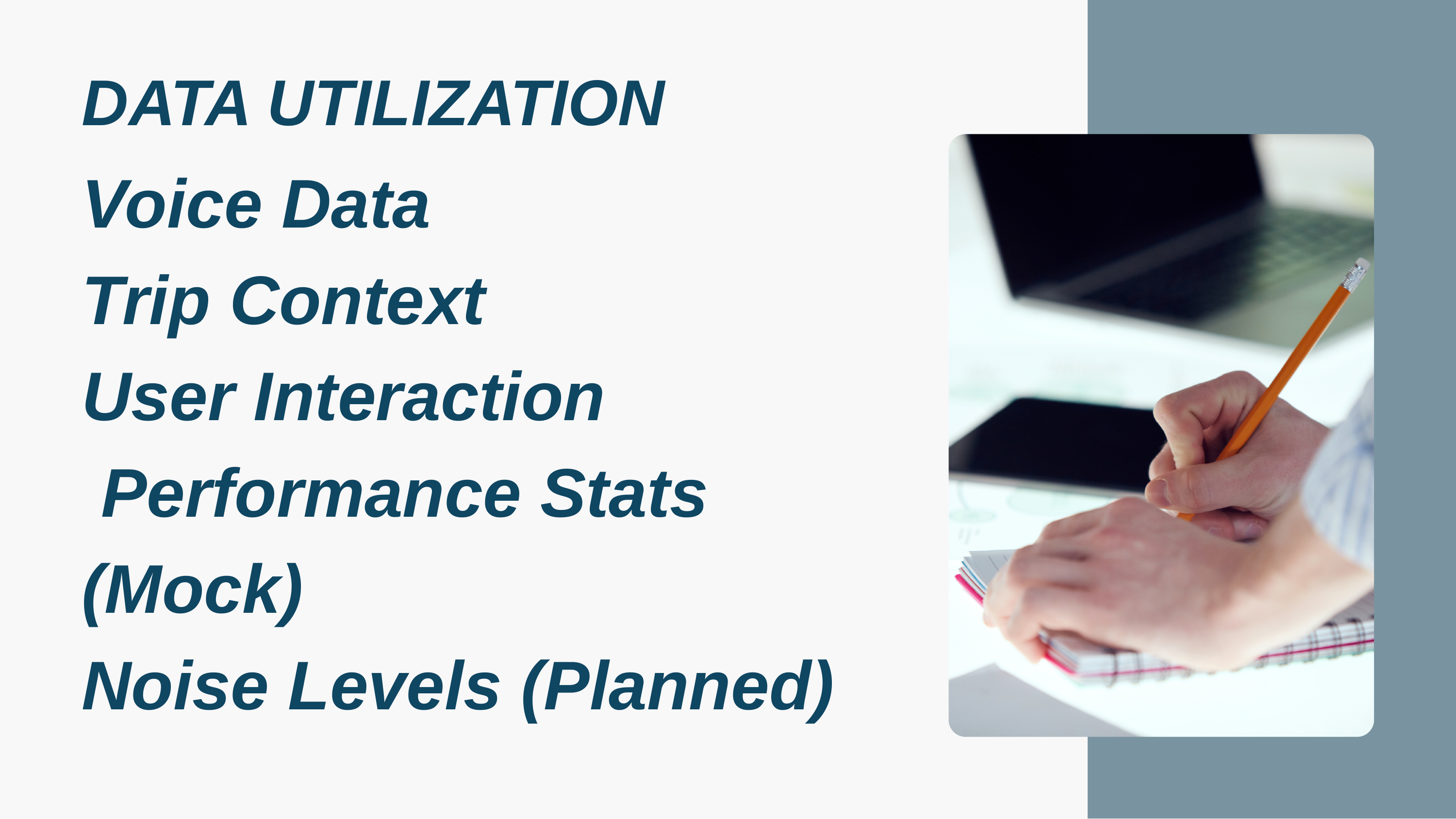

DATA UTILIZATION

Voice Data
Trip Context
User Interaction
 Performance Stats (Mock)
Noise Levels (Planned)